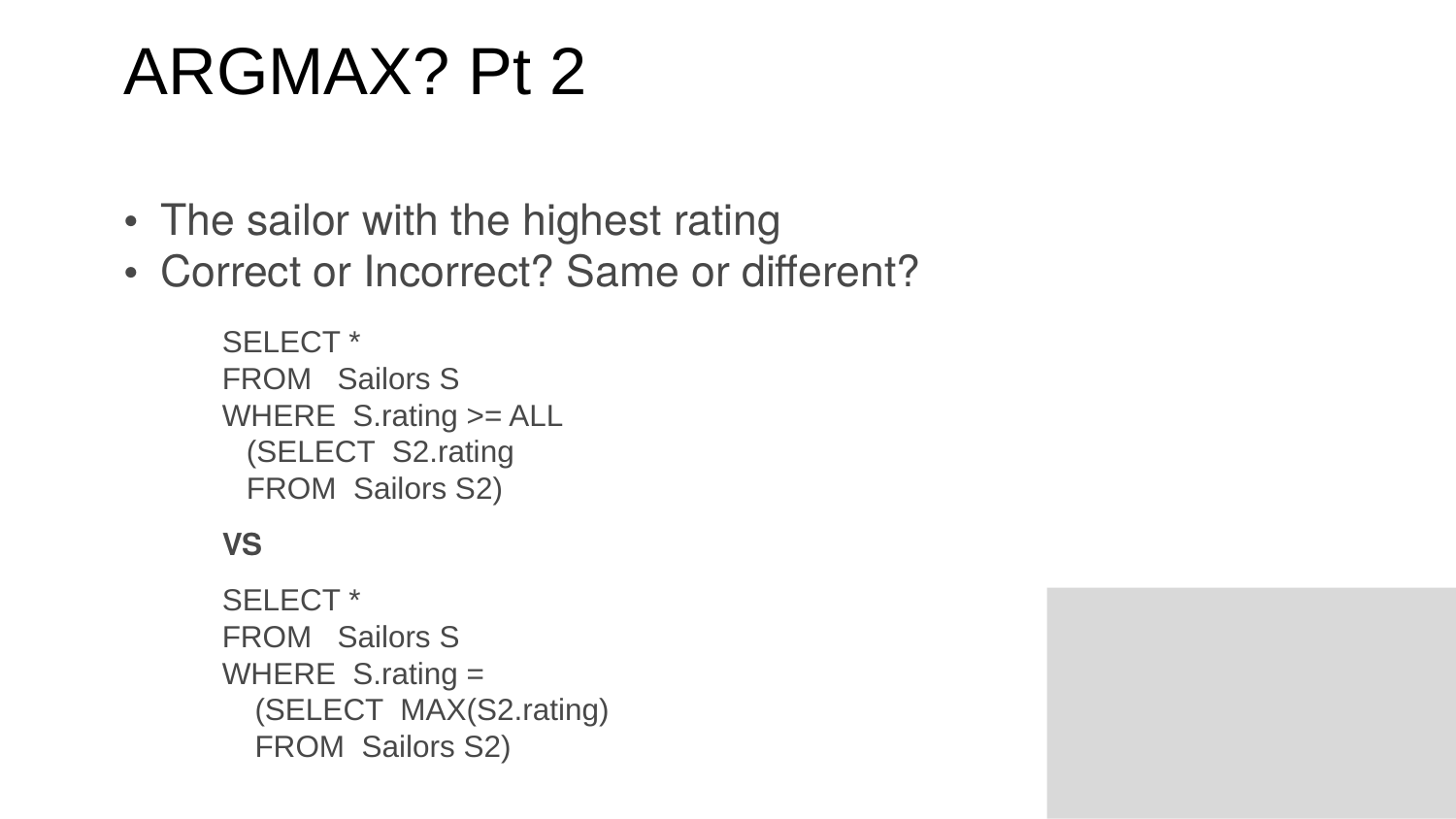

# ARGMAX? Pt 2
The sailor with the highest rating
Correct or Incorrect? Same or different?
SELECT *
FROM   Sailors S
WHERE  S.rating >= ALL
(SELECT  S2.rating
FROM  Sailors S2)
VS
SELECT *
FROM   Sailors S
WHERE  S.rating =
(SELECT  MAX(S2.rating)
FROM  Sailors S2)